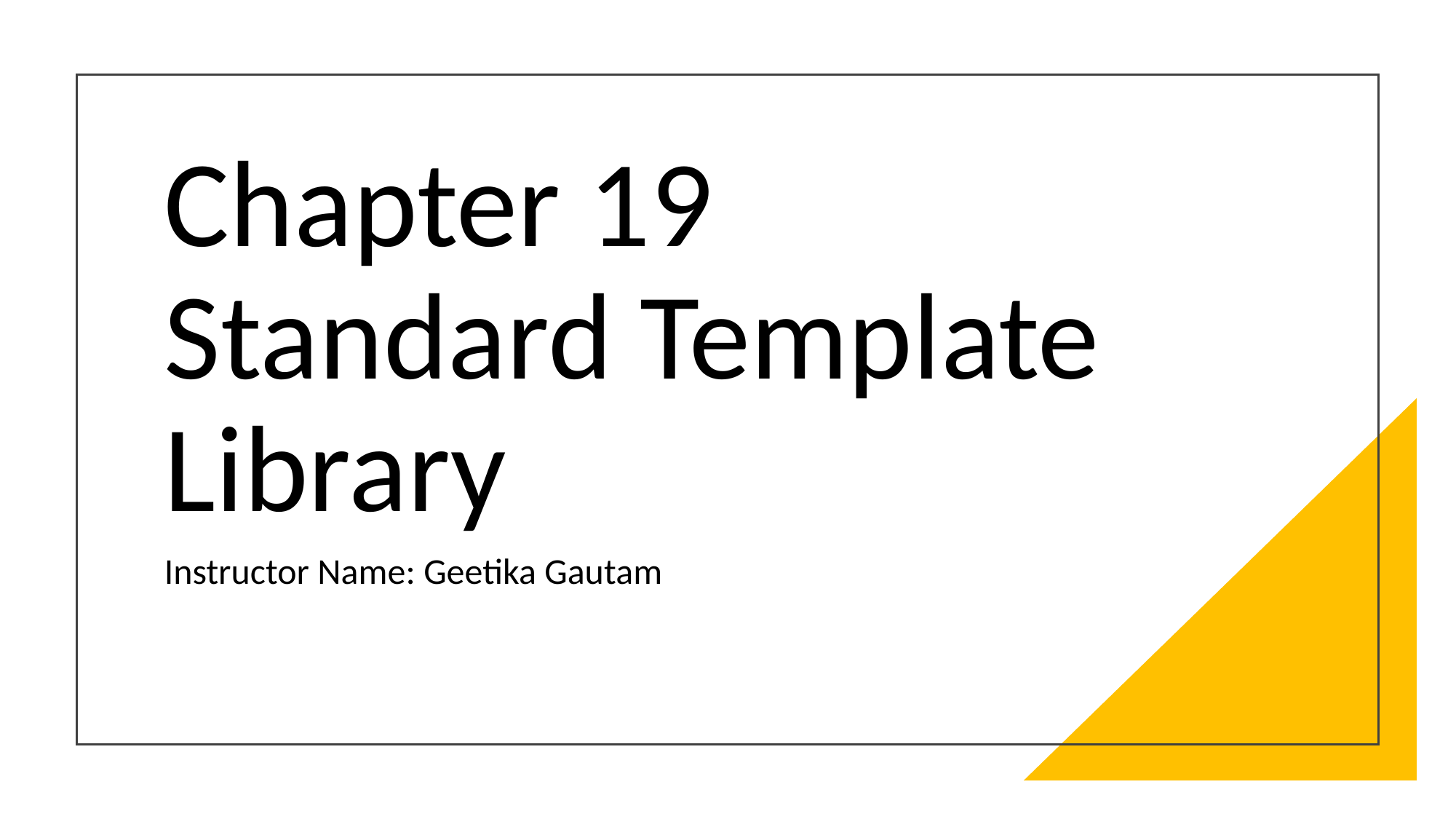

# Chapter 19 Standard Template Library

Instructor Name: Geetika Gautam